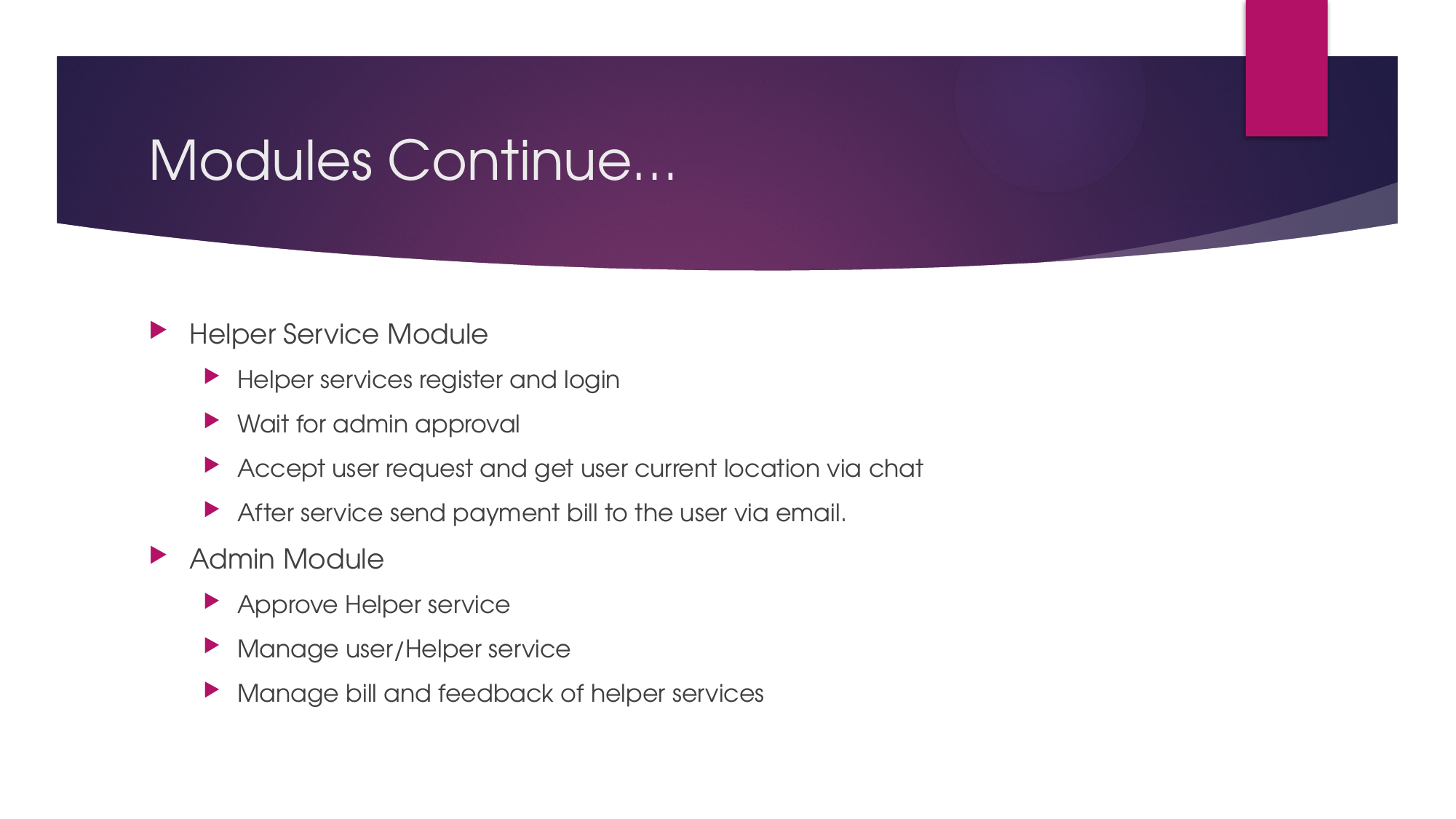

# Modules Continue…
Helper Service Module
Helper services register and login
Wait for admin approval
Accept user request and get user current location via chat
After service send payment bill to the user via email.
Admin Module
Approve Helper service
Manage user/Helper service
Manage bill and feedback of helper services